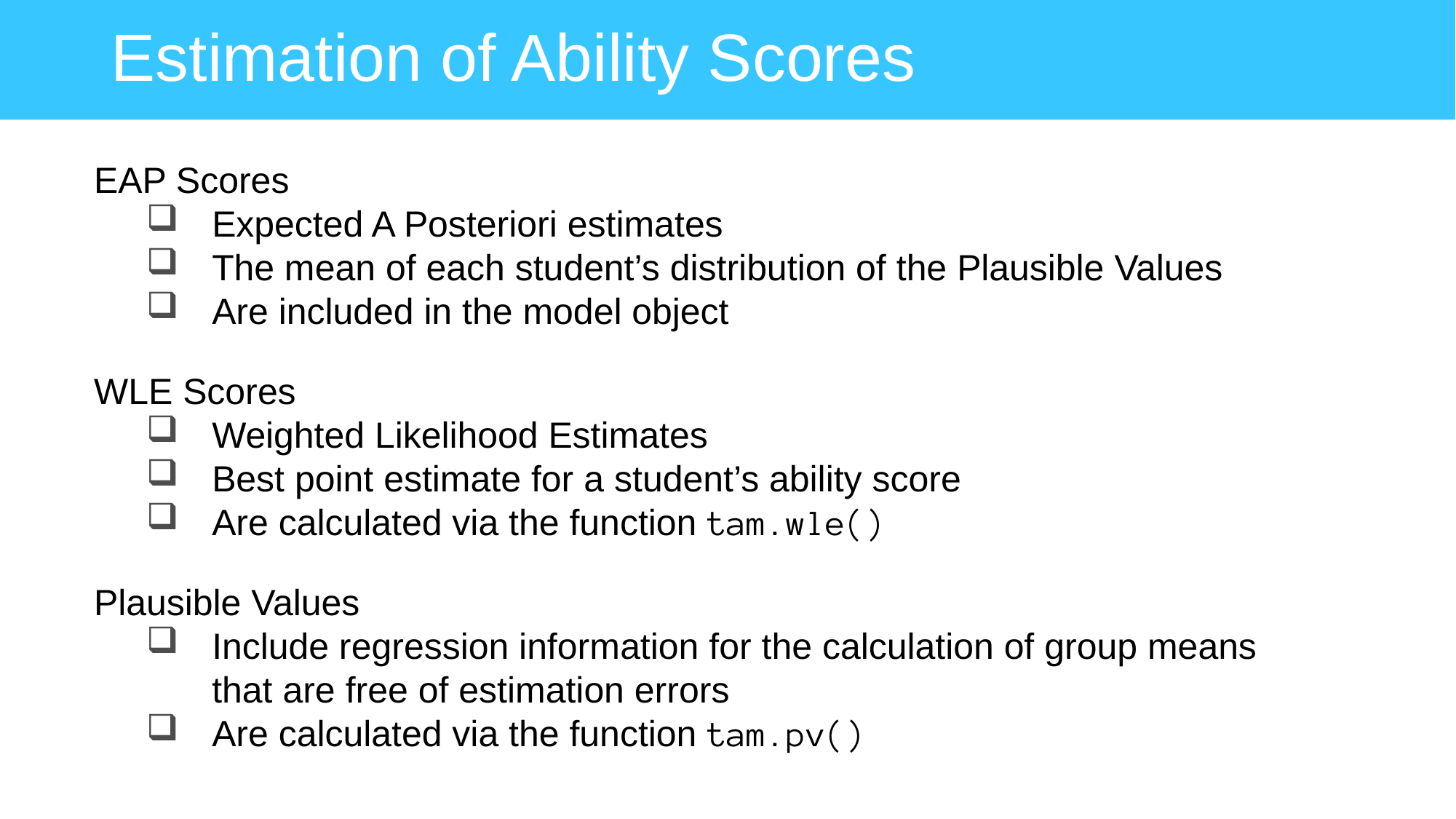

# Estimation of Ability Scores
EAP Scores
Expected A Posteriori estimates
The mean of each student’s distribution of the Plausible Values
Are included in the model object
WLE Scores
Weighted Likelihood Estimates
Best point estimate for a student’s ability score
Are calculated via the function tam.wle()
Plausible Values
Include regression information for the calculation of group means that are free of estimation errors
Are calculated via the function tam.pv()